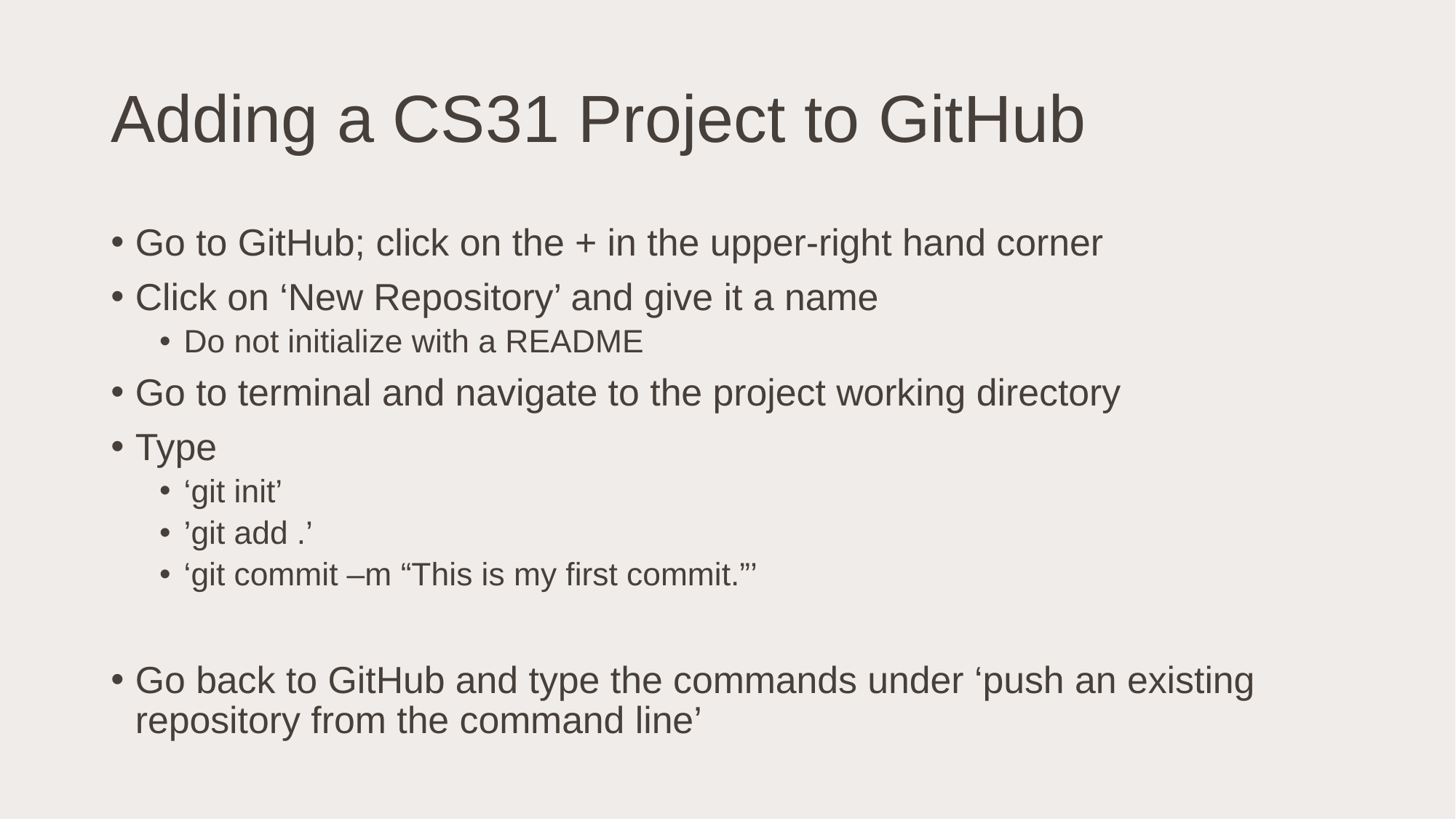

# Adding a CS31 Project to GitHub
Go to GitHub; click on the + in the upper-right hand corner
Click on ‘New Repository’ and give it a name
Do not initialize with a README
Go to terminal and navigate to the project working directory
Type
‘git init’
’git add .’
‘git commit –m “This is my first commit.”’

Go back to GitHub and type the commands under ‘push an existing repository from the command line’